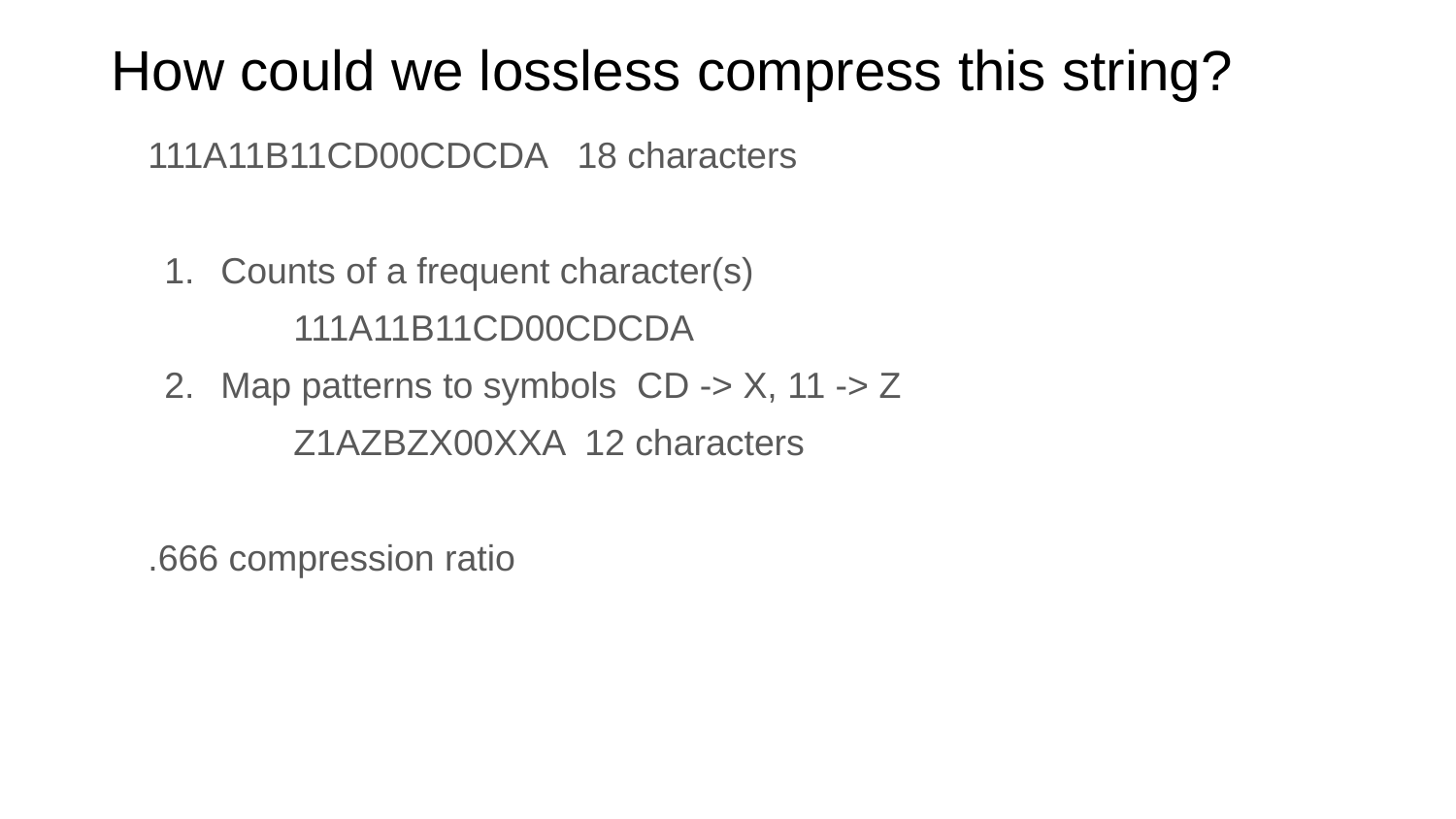

# How could we lossless compress this string?
111A11B11CD00CDCDA   18 characters

Counts of a frequent character(s)
111A11B11CD00CDCDA
Map patterns to symbols  CD -> X, 11 -> Z
Z1AZBZX00XXA  12 characters

.666 compression ratio